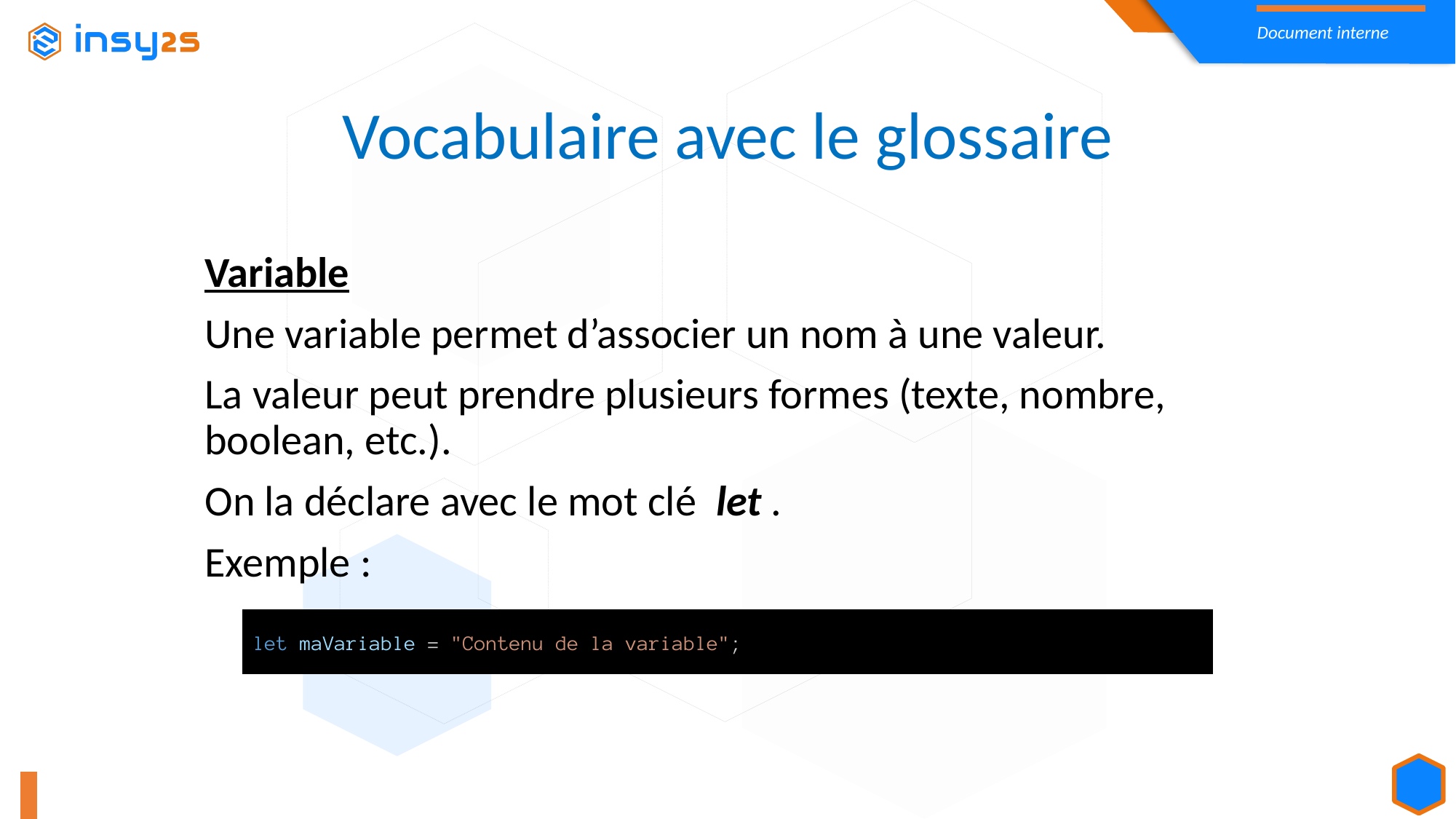

Vocabulaire avec le glossaire
Variable
Une variable permet d’associer un nom à une valeur.
La valeur peut prendre plusieurs formes (texte, nombre, boolean, etc.).
On la déclare avec le mot clé  let .
Exemple :

let maVariable = "Contenu de la variable";